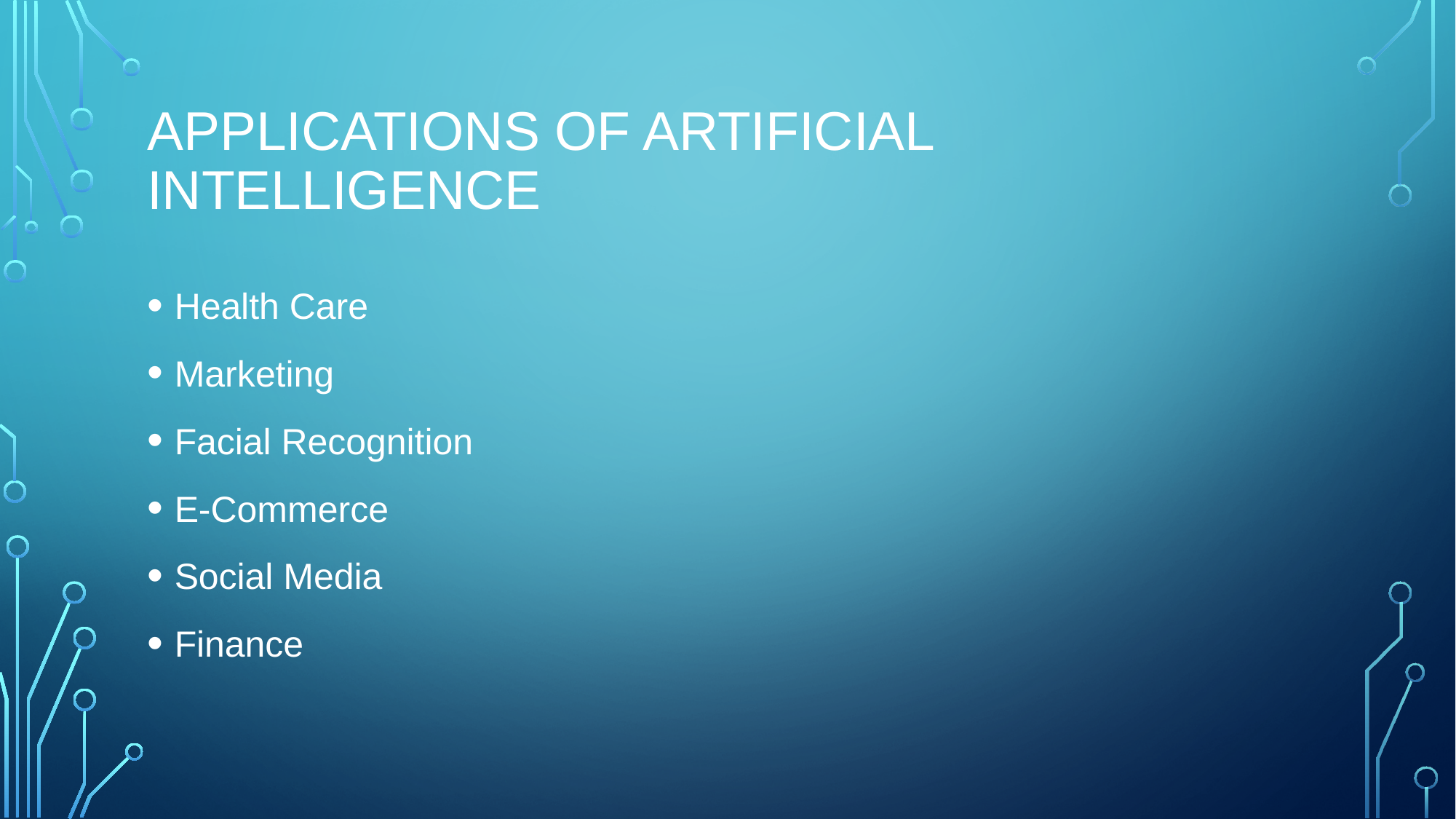

# Applications of artificial intelligence
Health Care
Marketing
Facial Recognition
E-Commerce
Social Media
Finance